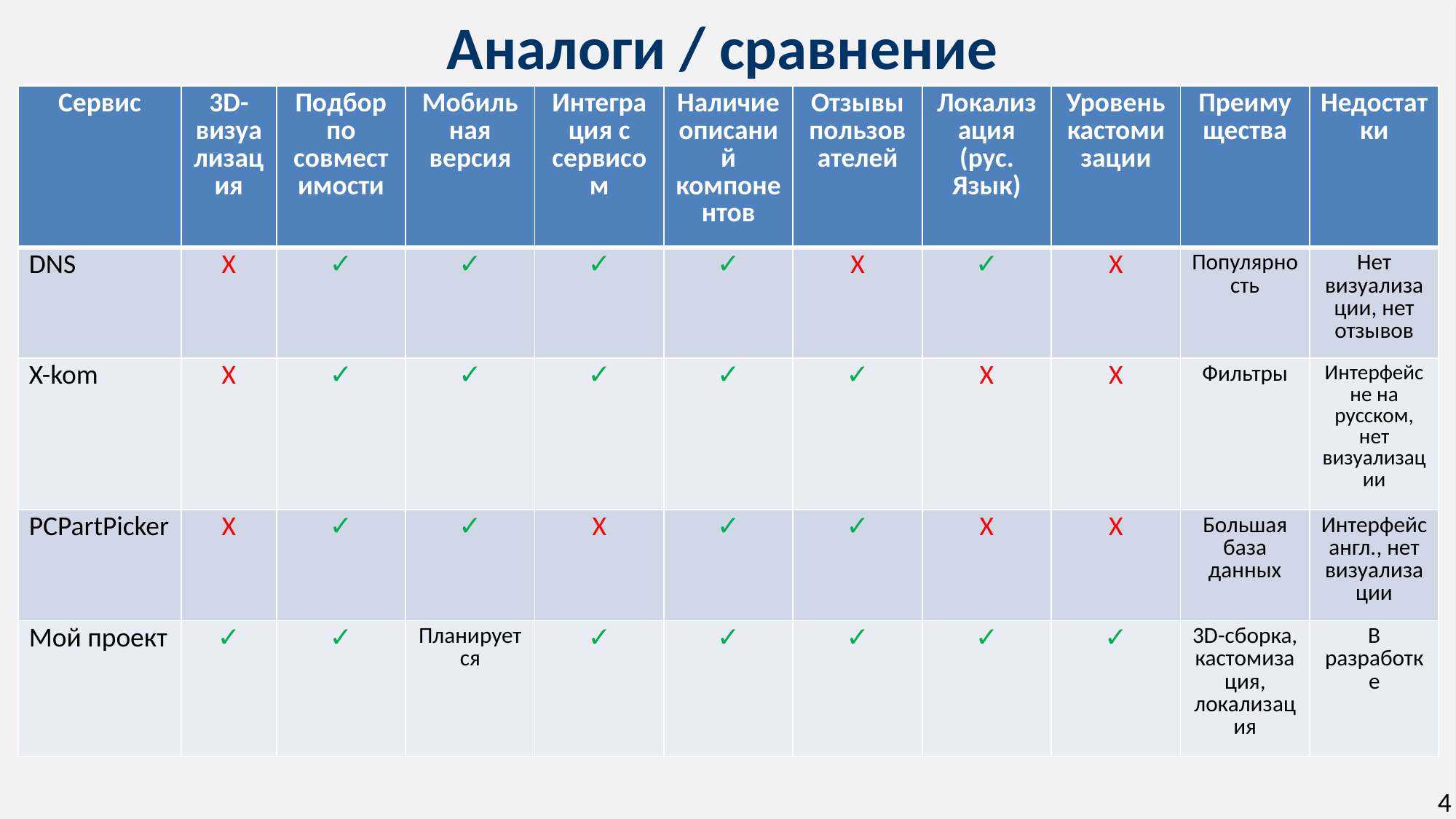

Аналоги / сравнение
| Сервис | 3D-визуализация | Подбор по совместимости | Мобильная версия | Интеграция с сервисом | Наличие описаний компонентов | Отзывы пользователей | Локализация (рус. Язык) | Уровень кастомизации | Преимущества | Недостатки |
| --- | --- | --- | --- | --- | --- | --- | --- | --- | --- | --- |
| DNS | X | ✓ | ✓ | ✓ | ✓ | X | ✓ | X | Популярность | Нет визуализации, нет отзывов |
| X-kom | X | ✓ | ✓ | ✓ | ✓ | ✓ | X | X | Фильтры | Интерфейс не на русском, нет визуализации |
| PCPartPicker | X | ✓ | ✓ | X | ✓ | ✓ | X | X | Большая база данных | Интерфейс англ., нет визуализации |
| Мой проект | ✓ | ✓ | Планируется | ✓ | ✓ | ✓ | ✓ | ✓ | 3D-сборка, кастомизация, локализация | В разработке |
4